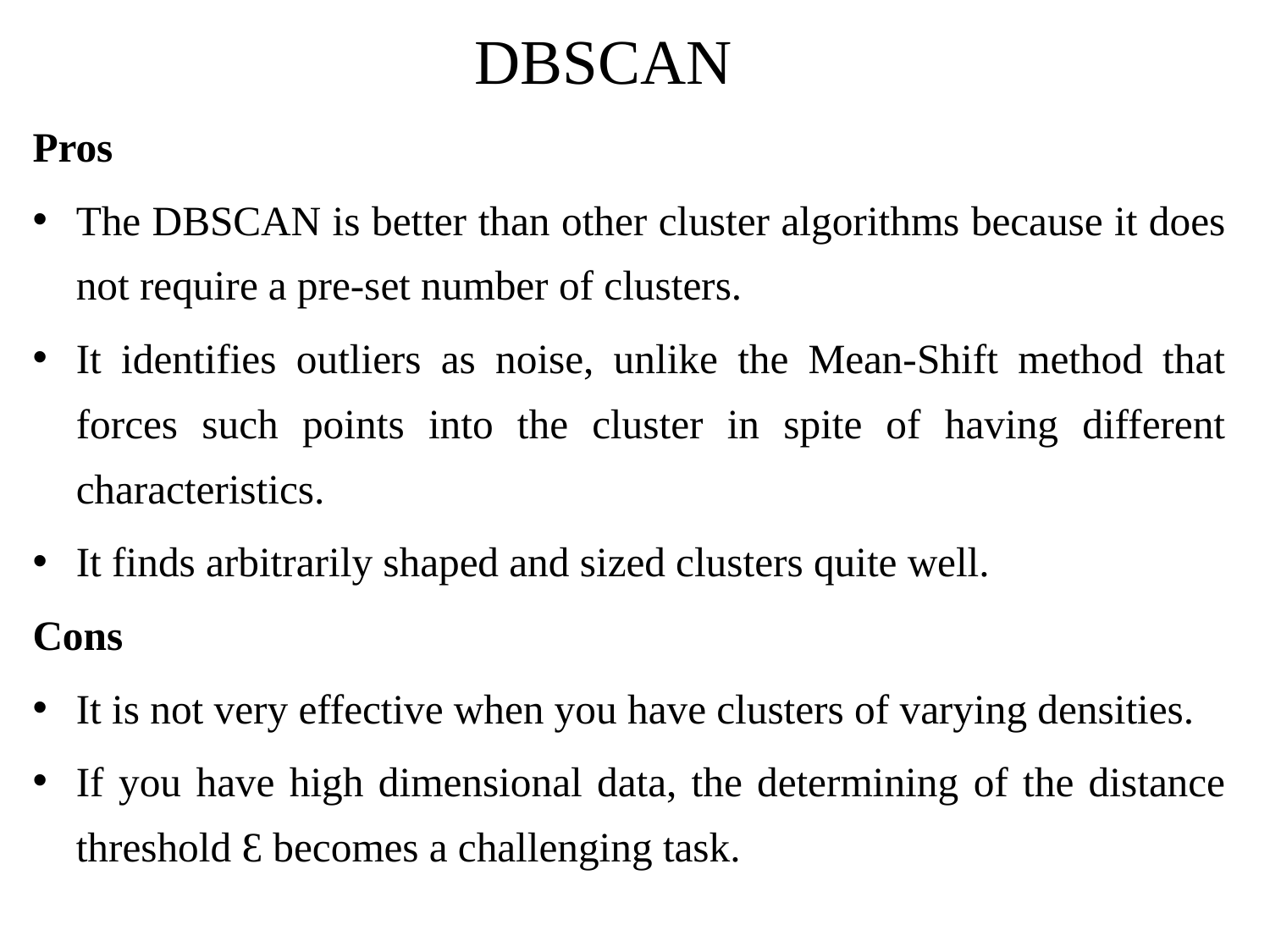

# DBSCAN
Pros
The DBSCAN is better than other cluster algorithms because it does not require a pre-set number of clusters.
It identifies outliers as noise, unlike the Mean-Shift method that forces such points into the cluster in spite of having different characteristics.
It finds arbitrarily shaped and sized clusters quite well.
Cons
It is not very effective when you have clusters of varying densities.
If you have high dimensional data, the determining of the distance threshold Ɛ becomes a challenging task.